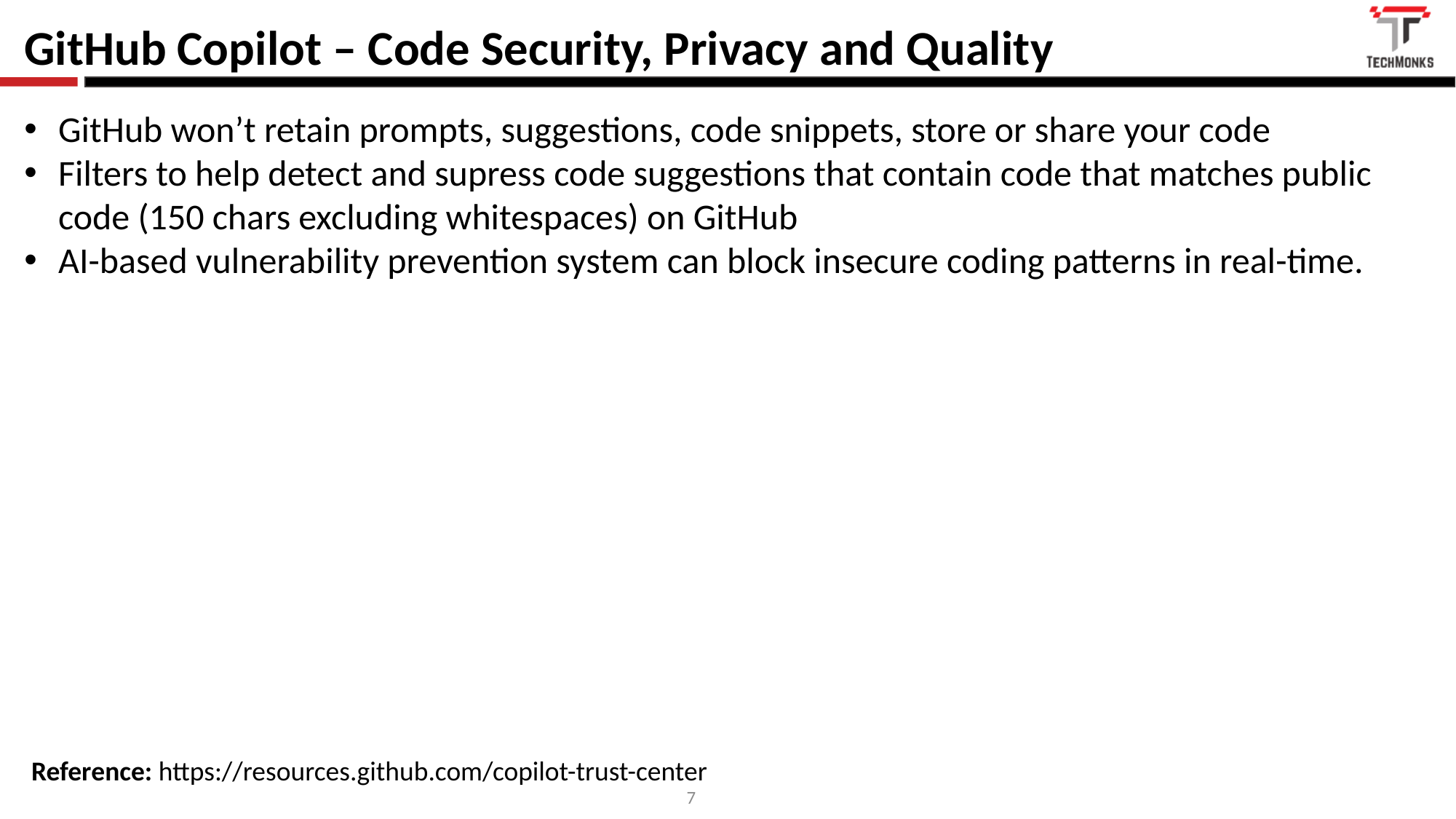

GitHub Copilot – Code Security, Privacy and Quality
GitHub won’t retain prompts, suggestions, code snippets, store or share your code
Filters to help detect and supress code suggestions that contain code that matches public code (150 chars excluding whitespaces) on GitHub
AI-based vulnerability prevention system can block insecure coding patterns in real-time.

Reference: https://resources.github.com/copilot-trust-center